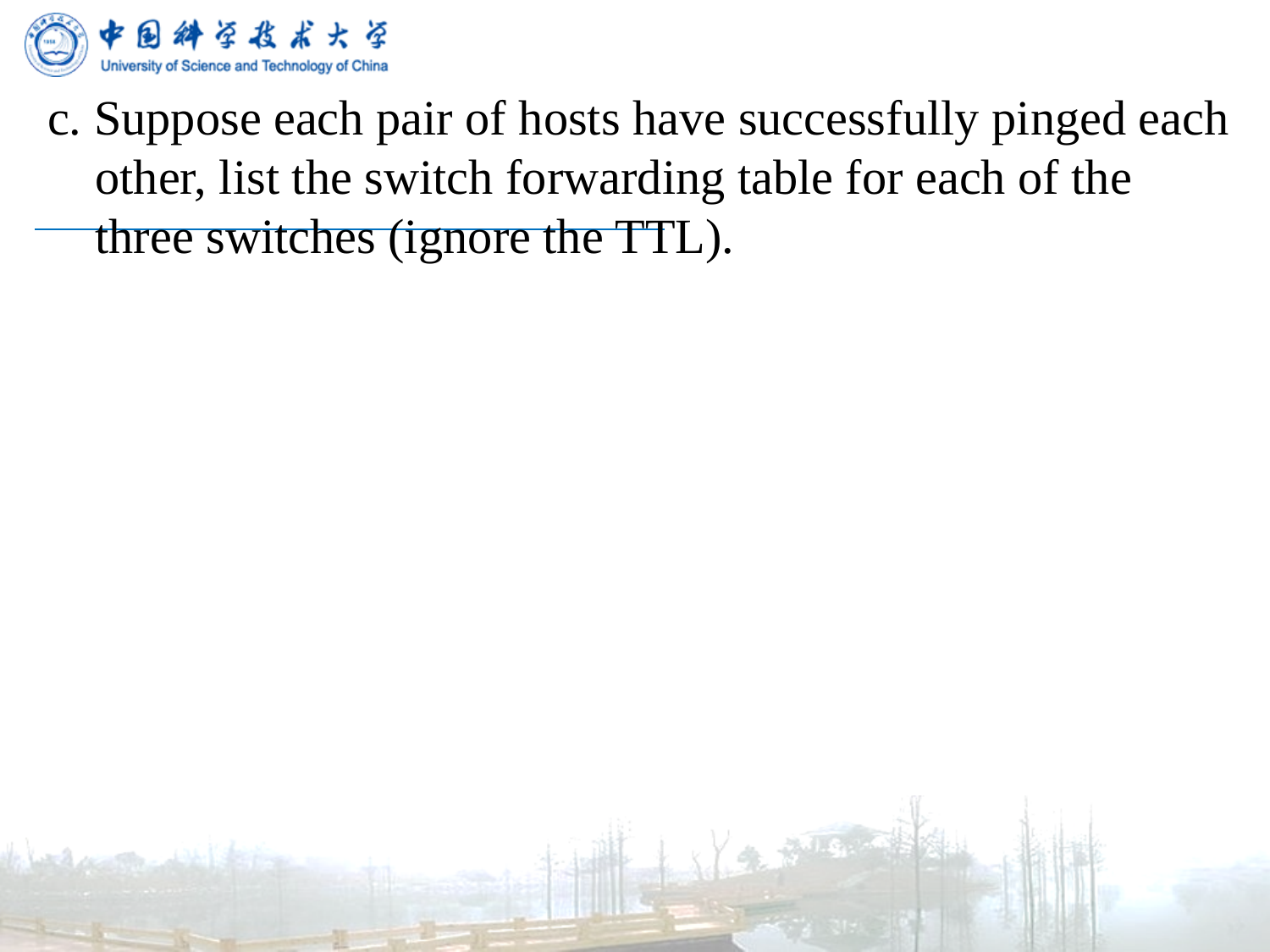

c. Suppose each pair of hosts have successfully pinged each other, list the switch forwarding table for each of the three switches (ignore the TTL).